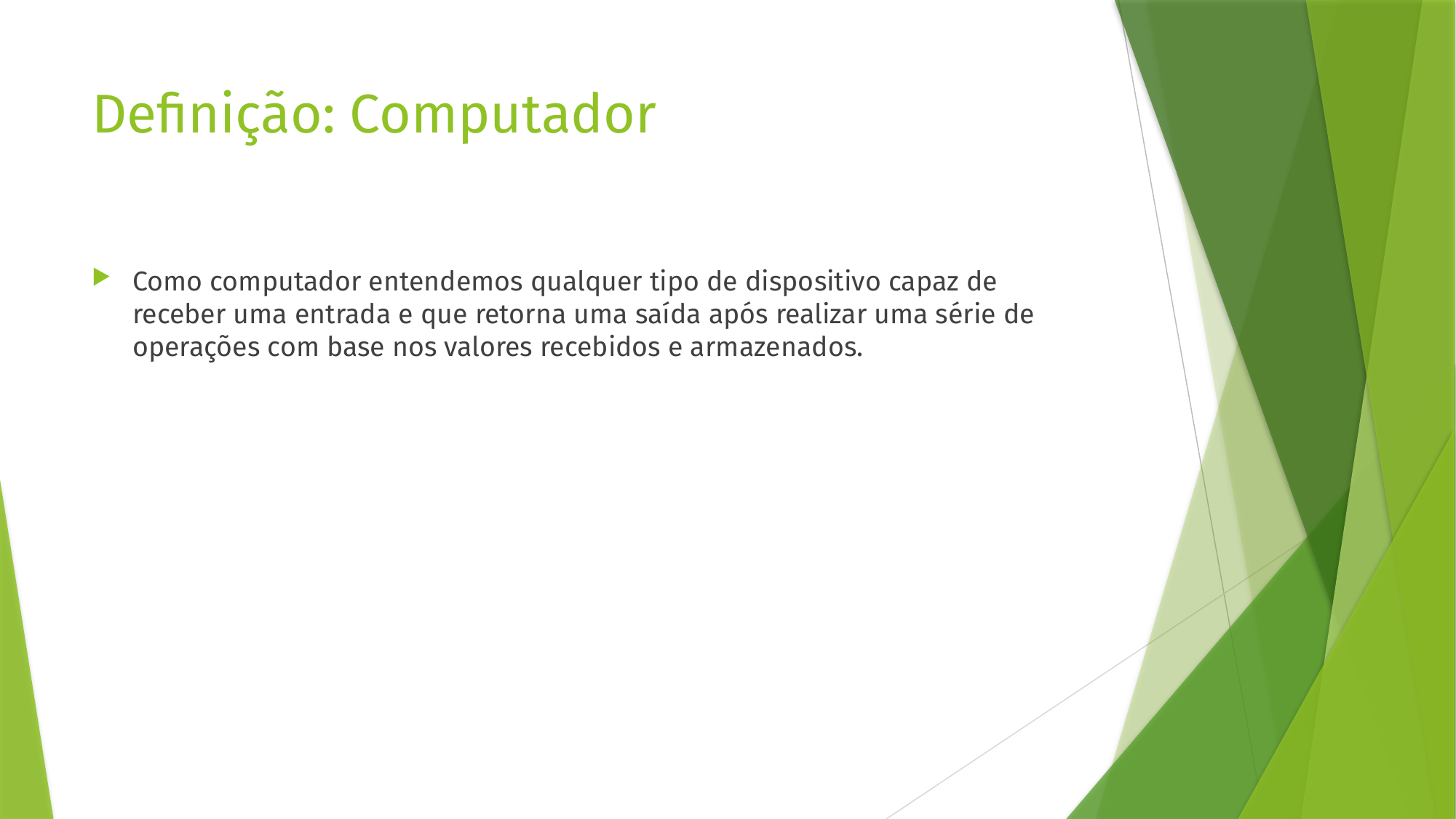

# Definição: Computador
Como computador entendemos qualquer tipo de dispositivo capaz de receber uma entrada e que retorna uma saída após realizar uma série de operações com base nos valores recebidos e armazenados.